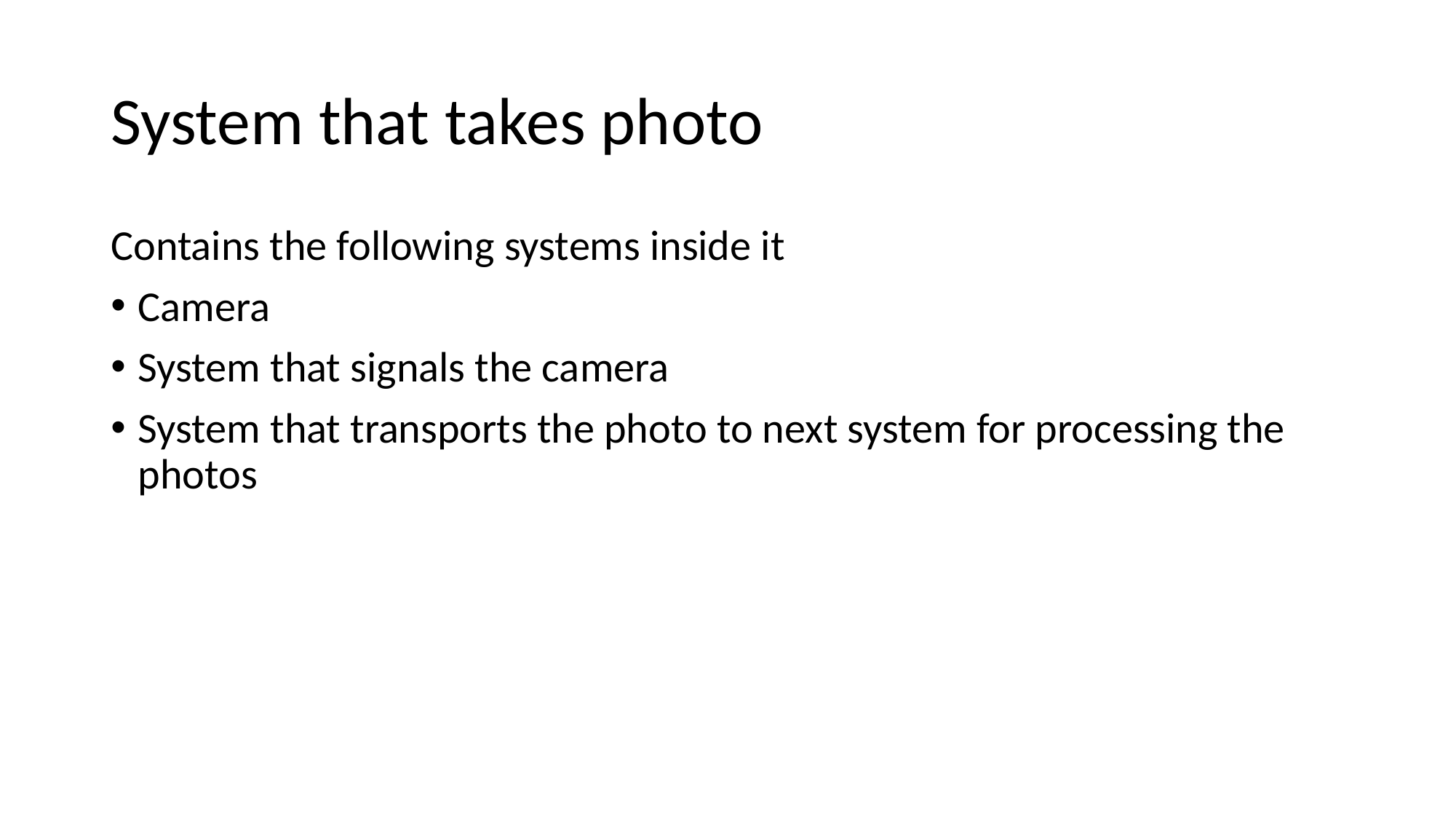

# System that takes photo
Contains the following systems inside it
Camera
System that signals the camera
System that transports the photo to next system for processing the photos